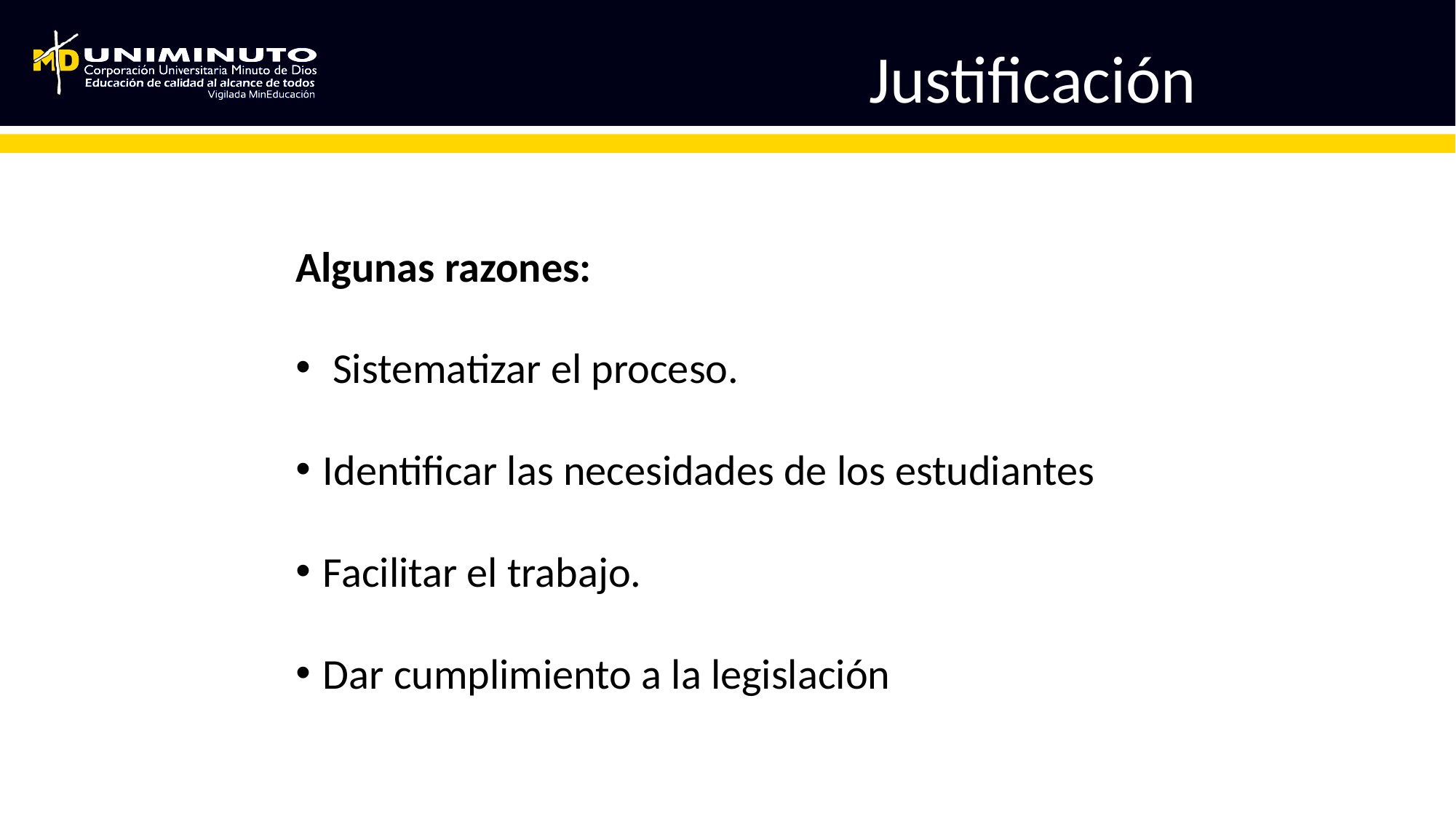

# Justificación
Algunas razones:

 Sistematizar el proceso.

Identificar las necesidades de los estudiantes

Facilitar el trabajo.

Dar cumplimiento a la legislación